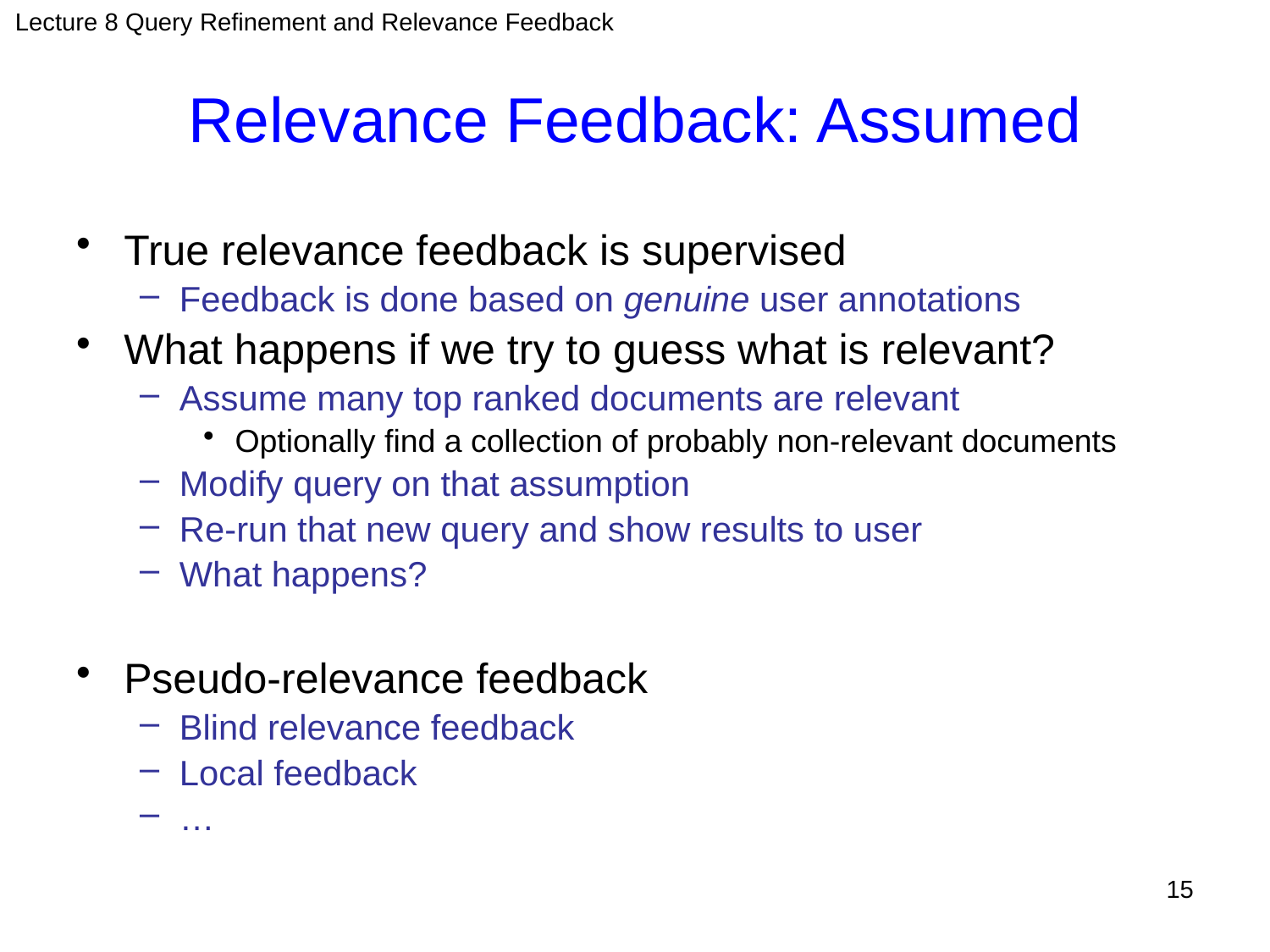

Lecture 8 Query Refinement and Relevance Feedback

# Relevance Feedback: Assumed
True relevance feedback is supervised
Feedback is done based on genuine user annotations
What happens if we try to guess what is relevant?
Assume many top ranked documents are relevant
Optionally find a collection of probably non-relevant documents
Modify query on that assumption
Re-run that new query and show results to user
What happens?

Pseudo-relevance feedback
Blind relevance feedback
Local feedback
…

15